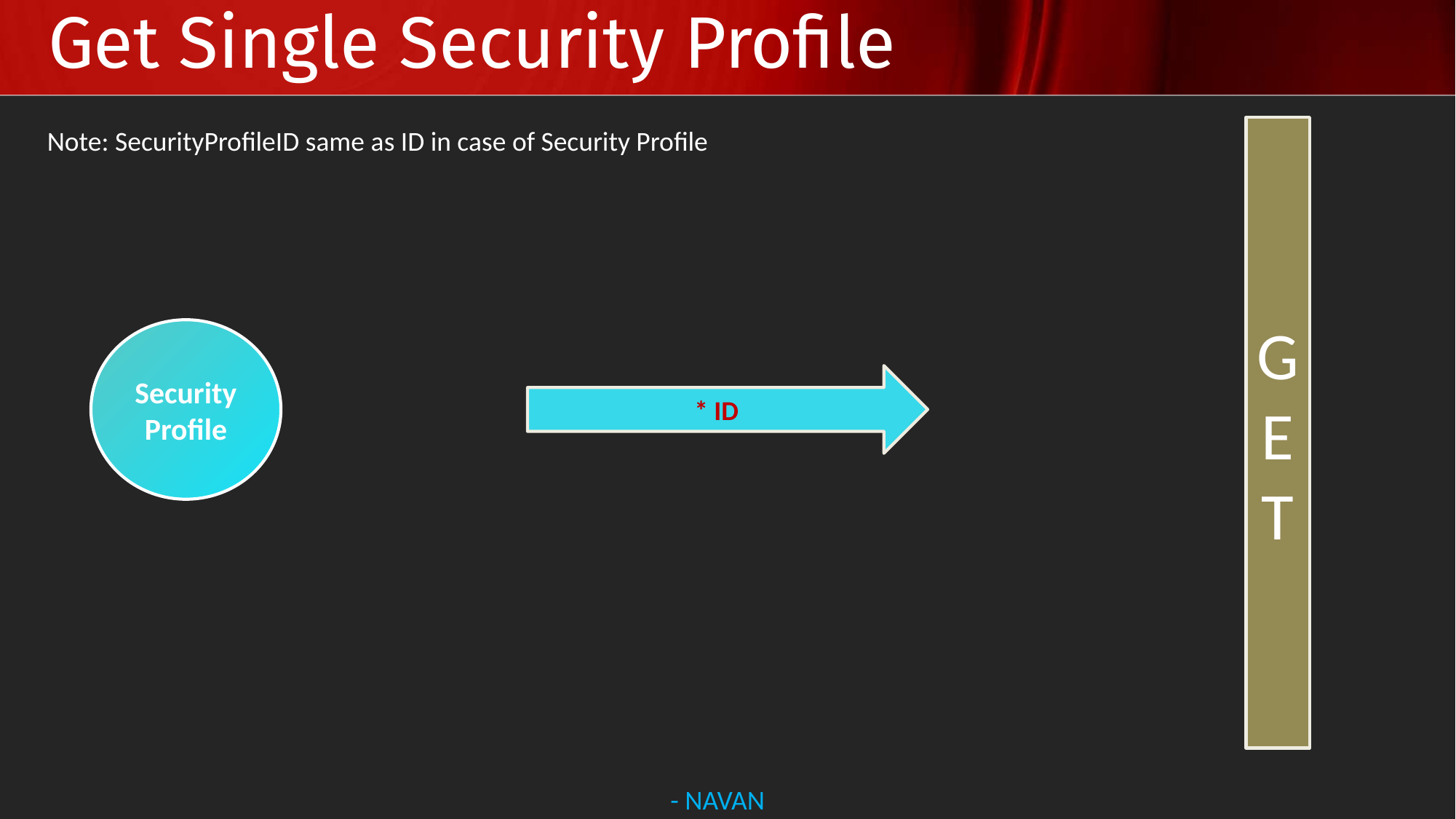

# Get Single Security Profile
GET
Note: SecurityProfileID same as ID in case of Security Profile
Security Profile
* ID
- NAVAN